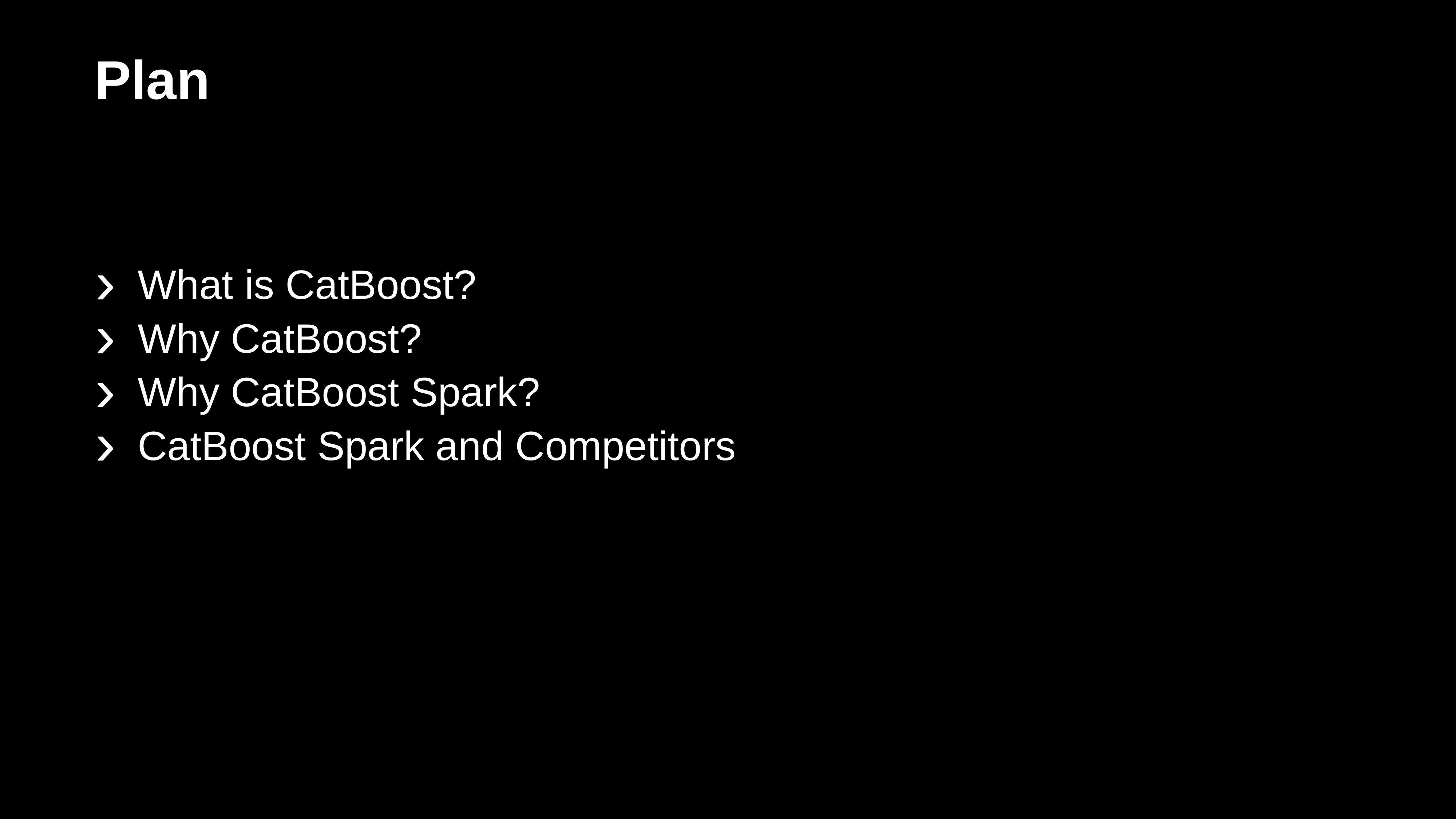

# Plan
What is CatBoost?
Why CatBoost?
Why CatBoost Spark?
CatBoost Spark and Competitors
2